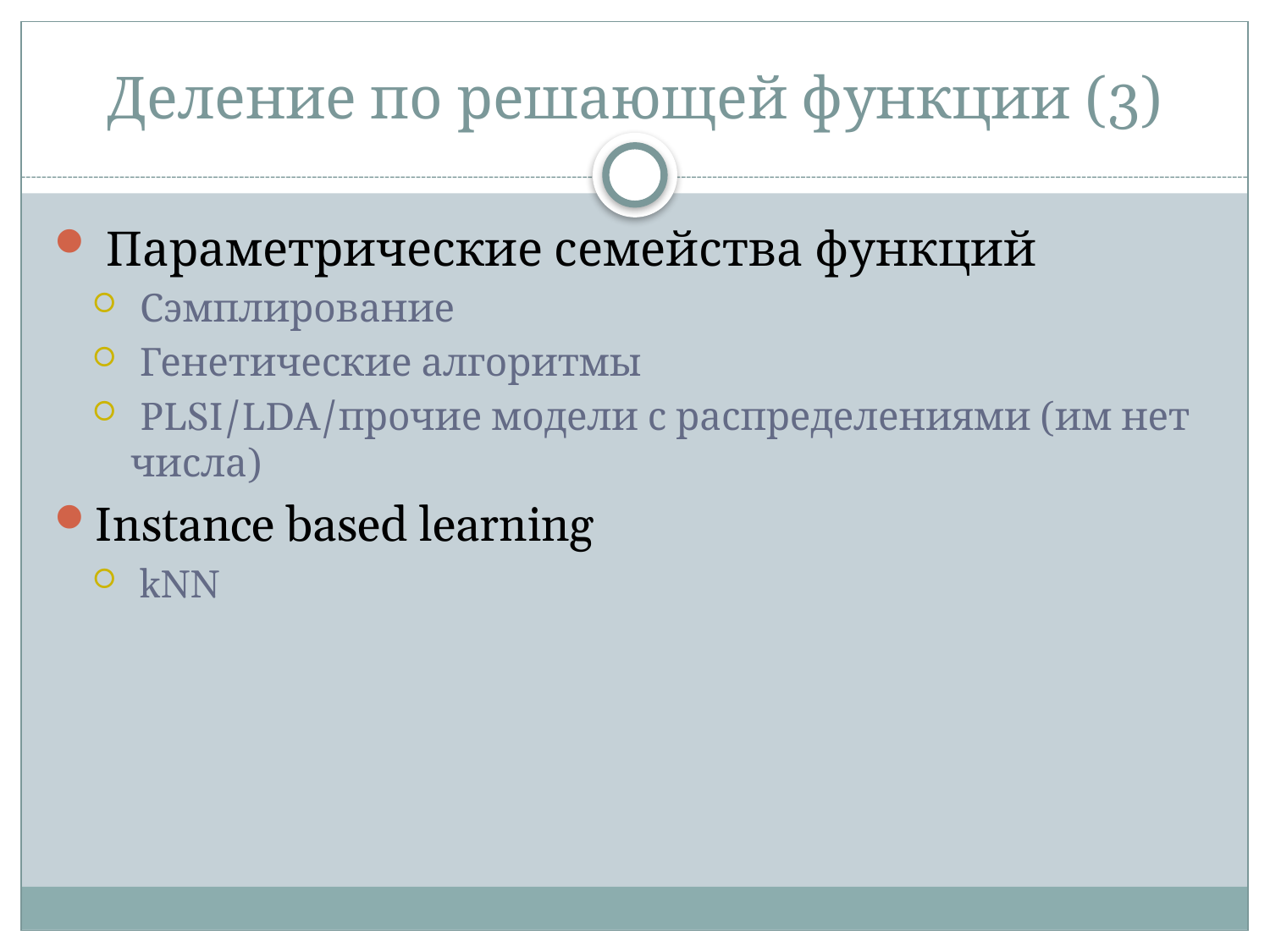

# Деление по решающей функции (3)
 Параметрические семейства функций
 Сэмплирование
 Генетические алгоритмы
 PLSI/LDA/прочие модели с распределениями (им нет числа)
Instance based learning
 kNN